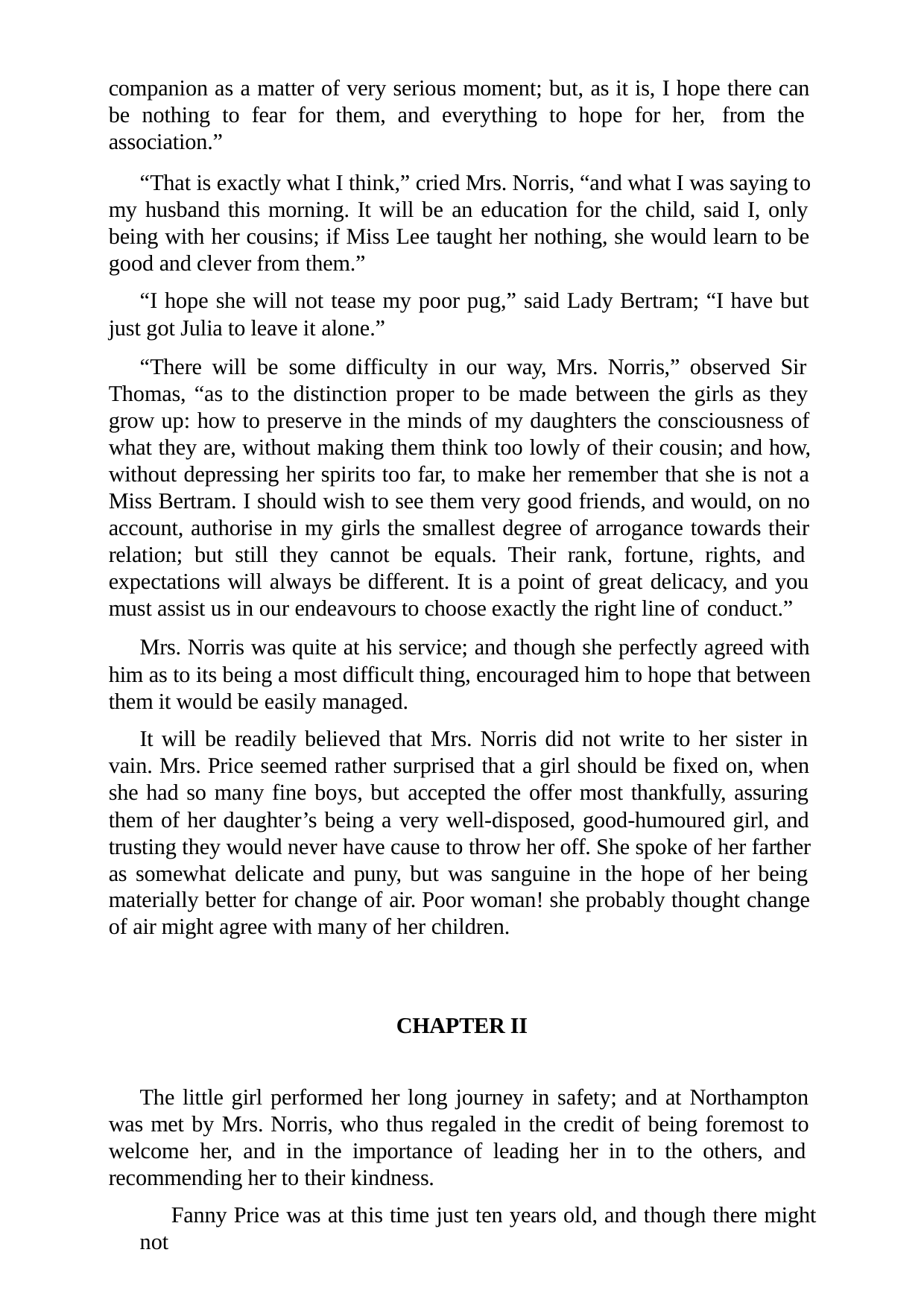

companion as a matter of very serious moment; but, as it is, I hope there can  be nothing to fear for them, and everything to hope for her, from the  association.”
“That is exactly what I think,” cried Mrs. Norris, “and what I was saying to  my husband this morning. It will be an education for the child, said I, only  being with her cousins; if Miss Lee taught her nothing, she would learn to be  good and clever from them.”
“I hope she will not tease my poor pug,” said Lady Bertram; “I have but  just got Julia to leave it alone.”
“There will be some difficulty in our way, Mrs. Norris,” observed Sir  Thomas, “as to the distinction proper to be made between the girls as they  grow up: how to preserve in the minds of my daughters the consciousness of  what they are, without making them think too lowly of their cousin; and how,  without depressing her spirits too far, to make her remember that she is not a  Miss Bertram. I should wish to see them very good friends, and would, on no  account, authorise in my girls the smallest degree of arrogance towards their  relation; but still they cannot be equals. Their rank, fortune, rights, and  expectations will always be different. It is a point of great delicacy, and you  must assist us in our endeavours to choose exactly the right line of conduct.”
Mrs. Norris was quite at his service; and though she perfectly agreed with  him as to its being a most difficult thing, encouraged him to hope that between  them it would be easily managed.
It will be readily believed that Mrs. Norris did not write to her sister in  vain. Mrs. Price seemed rather surprised that a girl should be fixed on, when  she had so many fine boys, but accepted the offer most thankfully, assuring  them of her daughter’s being a very well-disposed, good-humoured girl, and  trusting they would never have cause to throw her off. She spoke of her farther  as somewhat delicate and puny, but was sanguine in the hope of her being  materially better for change of air. Poor woman! she probably thought change  of air might agree with many of her children.
CHAPTER II

The little girl performed her long journey in safety; and at Northampton  was met by Mrs. Norris, who thus regaled in the credit of being foremost to  welcome her, and in the importance of leading her in to the others, and  recommending her to their kindness.
Fanny Price was at this time just ten years old, and though there might not